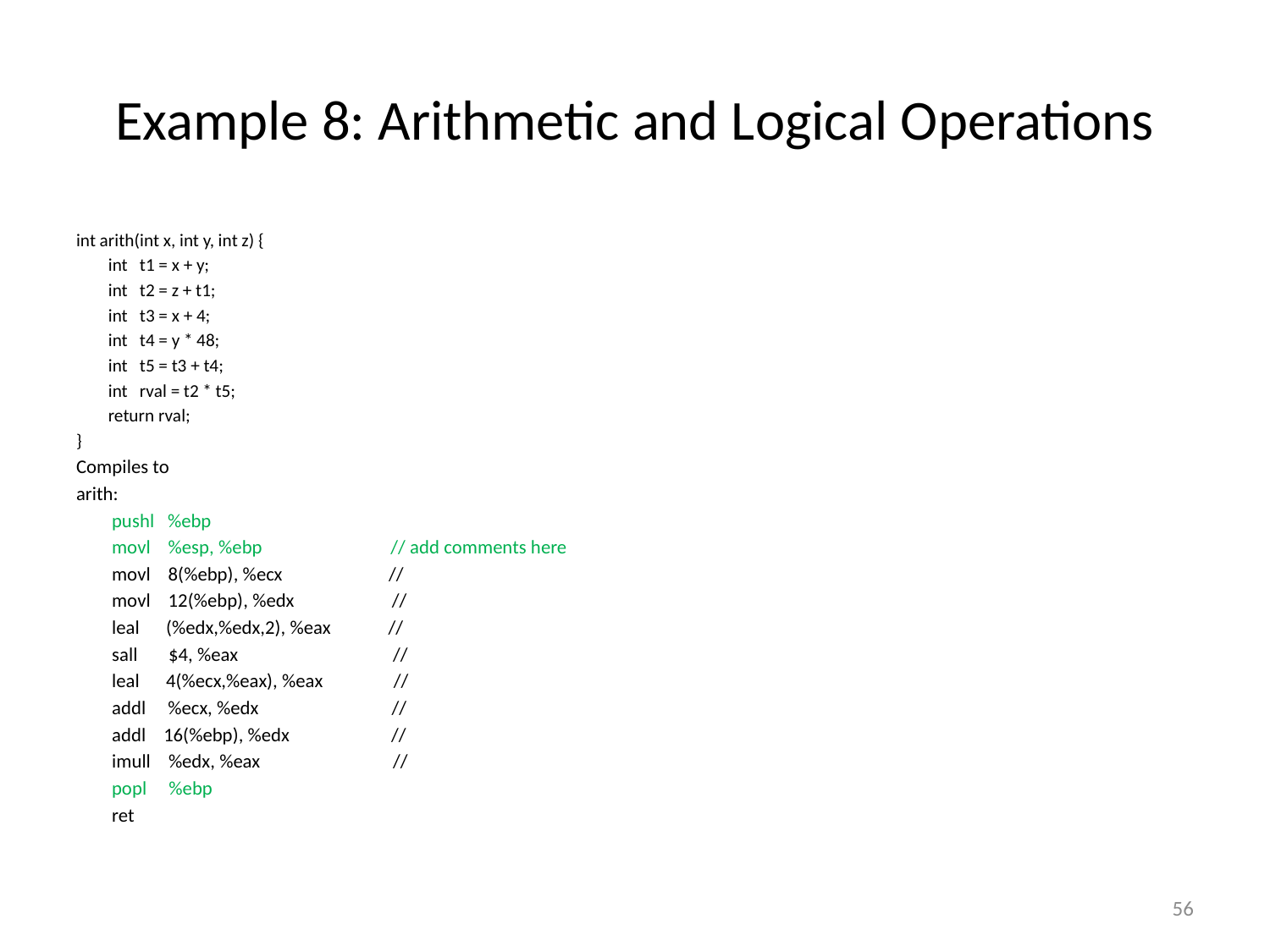

# Example 8: Arithmetic and Logical Operations
int arith(int x, int y, int z) {
        int   t1 = x + y;
        int   t2 = z + t1;
        int   t3 = x + 4;
        int   t4 = y * 48;
        int   t5 = t3 + t4;
        int   rval = t2 * t5;
        return rval;
}
Compiles to
arith:
        pushl   %ebp
        movl    %esp, %ebp                             // add comments here
        movl    8(%ebp), %ecx                        //
        movl    12(%ebp), %edx                      //
        leal      (%edx,%edx,2), %eax             //
        sall       $4, %eax                                   //
        leal      4(%ecx,%eax), %eax                //
        addl     %ecx, %edx                              //
        addl    16(%ebp), %edx                       //
        imull    %edx, %eax                              //
        popl     %ebp
        ret
56